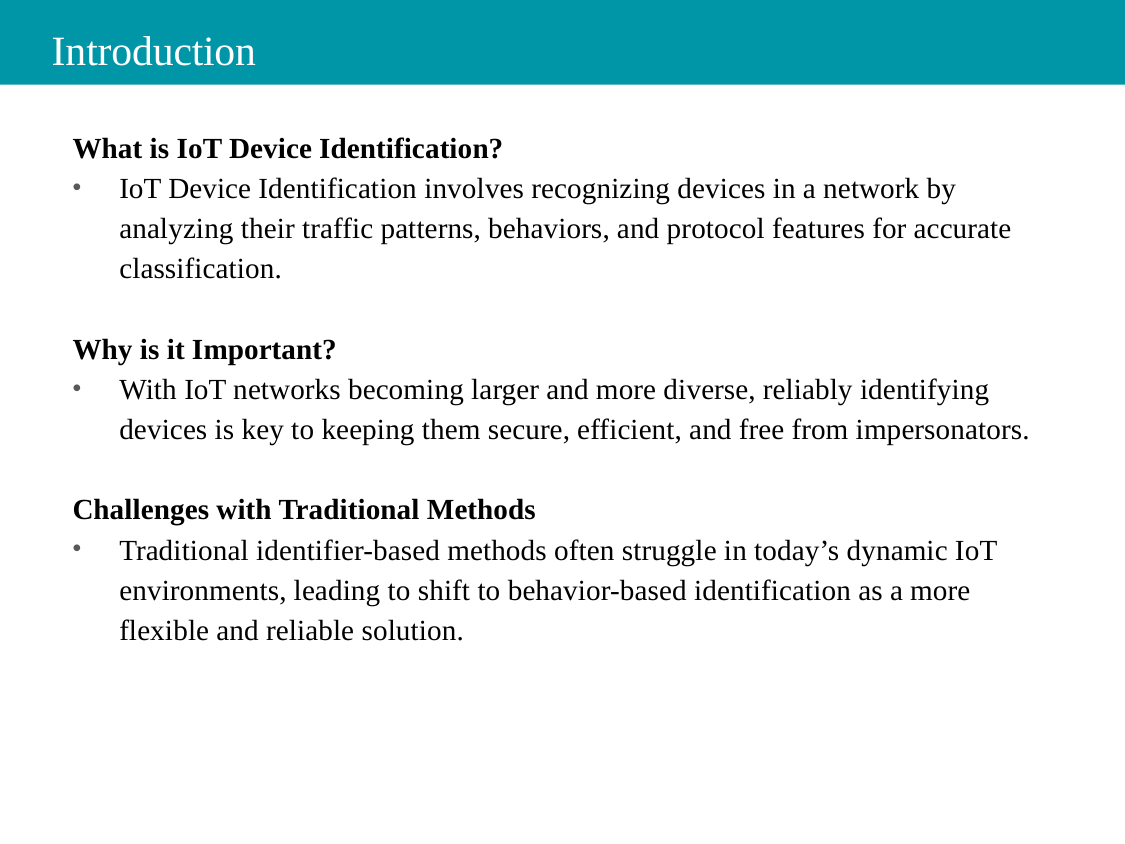

# Introduction
What is IoT Device Identification?
IoT Device Identification involves recognizing devices in a network by analyzing their traffic patterns, behaviors, and protocol features for accurate classification.

Why is it Important?
With IoT networks becoming larger and more diverse, reliably identifying devices is key to keeping them secure, efficient, and free from impersonators.

Challenges with Traditional Methods
Traditional identifier-based methods often struggle in today’s dynamic IoT environments, leading to shift to behavior-based identification as a more flexible and reliable solution.